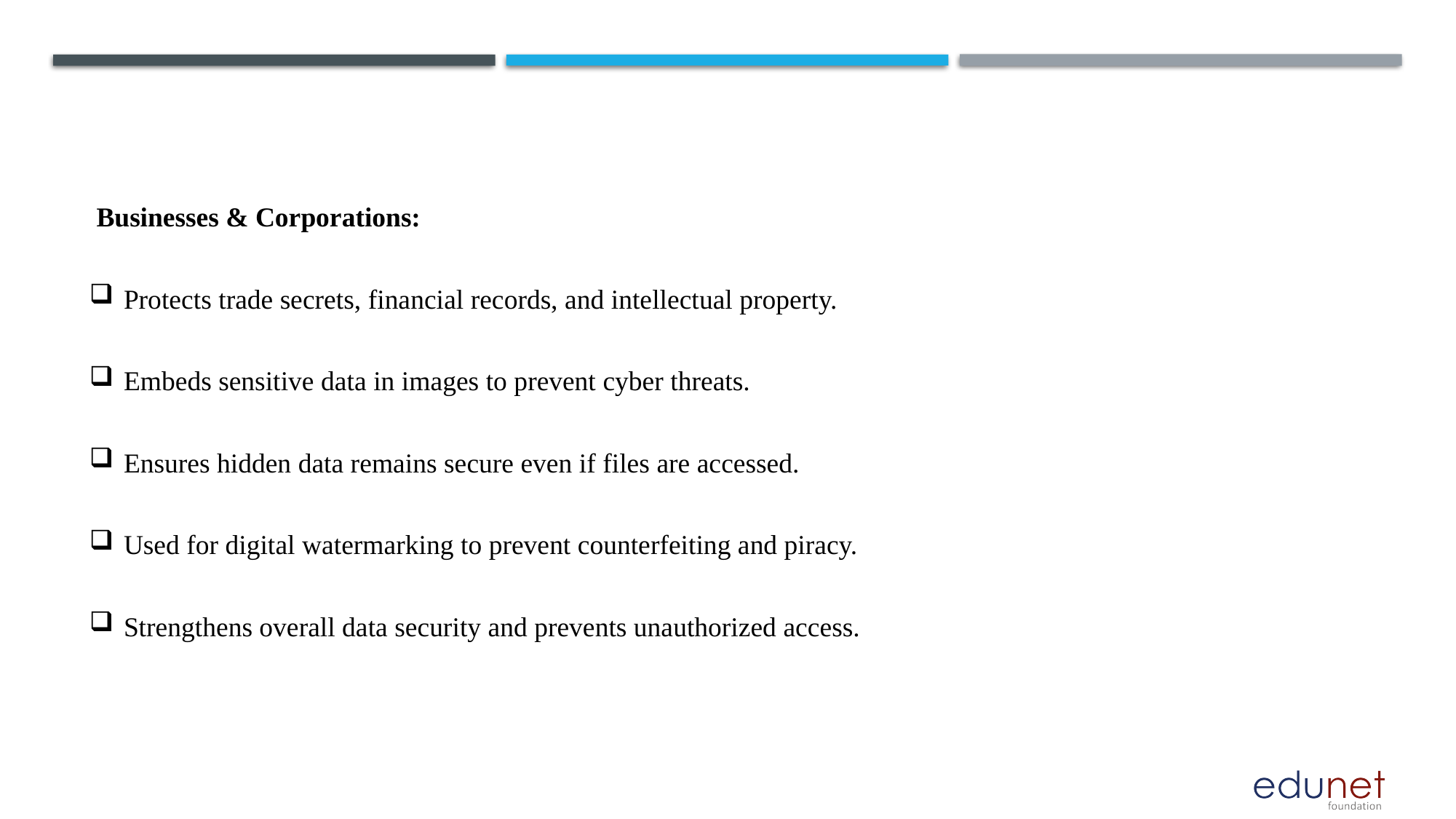

Businesses & Corporations:
Protects trade secrets, financial records, and intellectual property.
Embeds sensitive data in images to prevent cyber threats.
Ensures hidden data remains secure even if files are accessed.
Used for digital watermarking to prevent counterfeiting and piracy.
Strengthens overall data security and prevents unauthorized access.